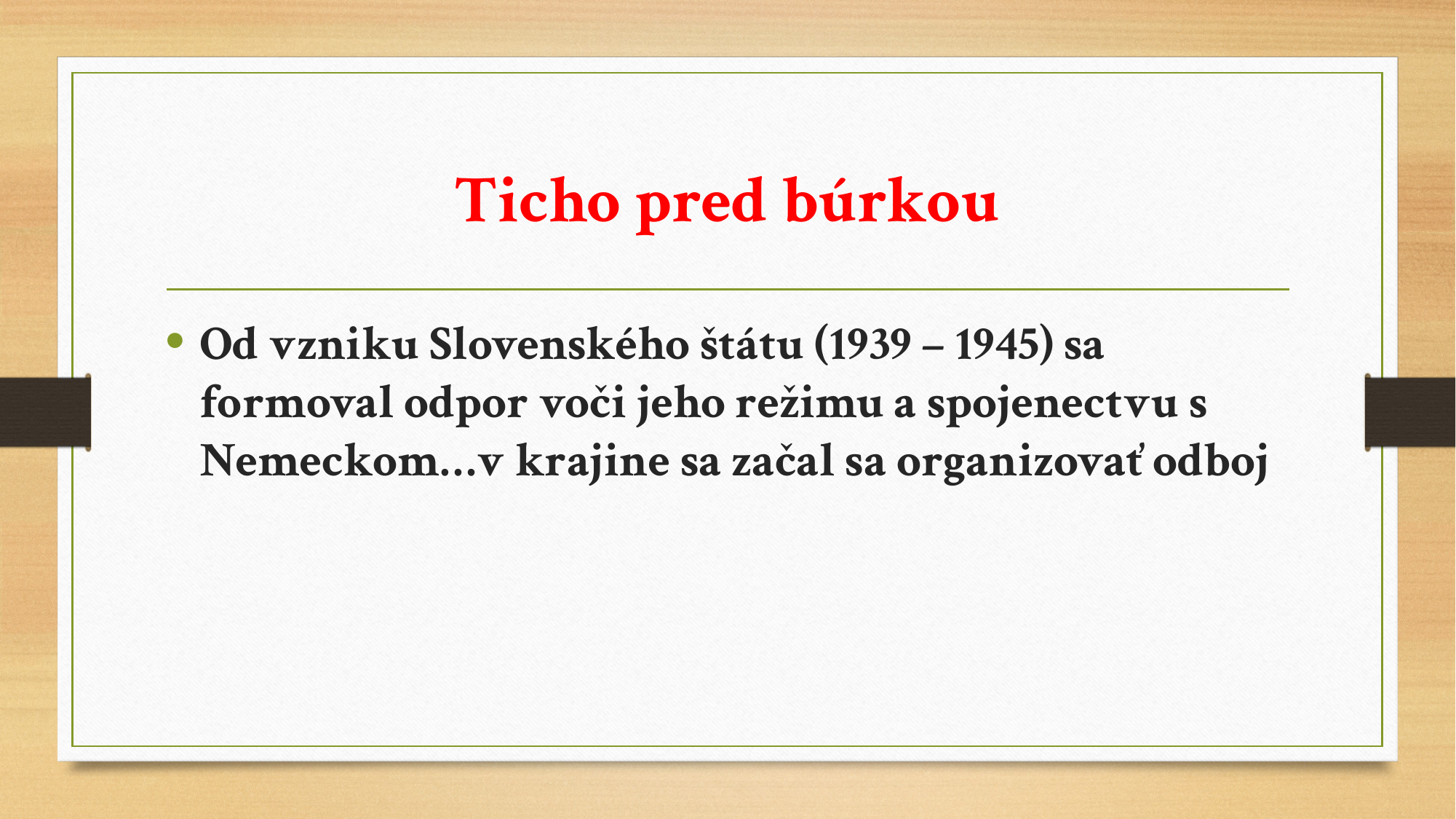

# Ticho pred búrkou
Od vzniku Slovenského štátu (1939 – 1945) sa formoval odpor voči jeho režimu a spojenectvu s Nemeckom…v krajine sa začal sa organizovať odboj